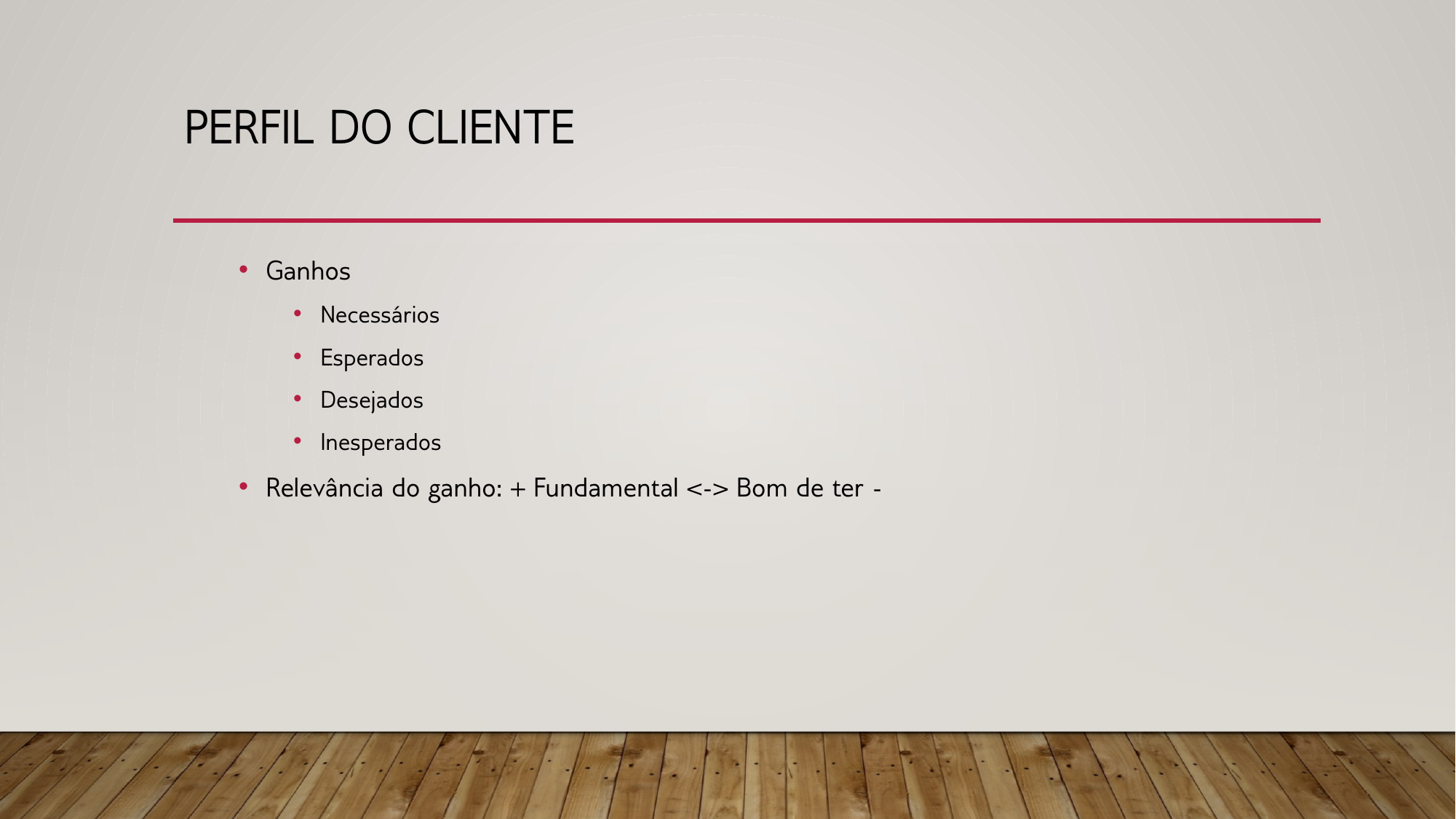

# Perfil do cliente
Ganhos
Necessários
Esperados
Desejados
Inesperados
Relevância do ganho: + Fundamental <-> Bom de ter -